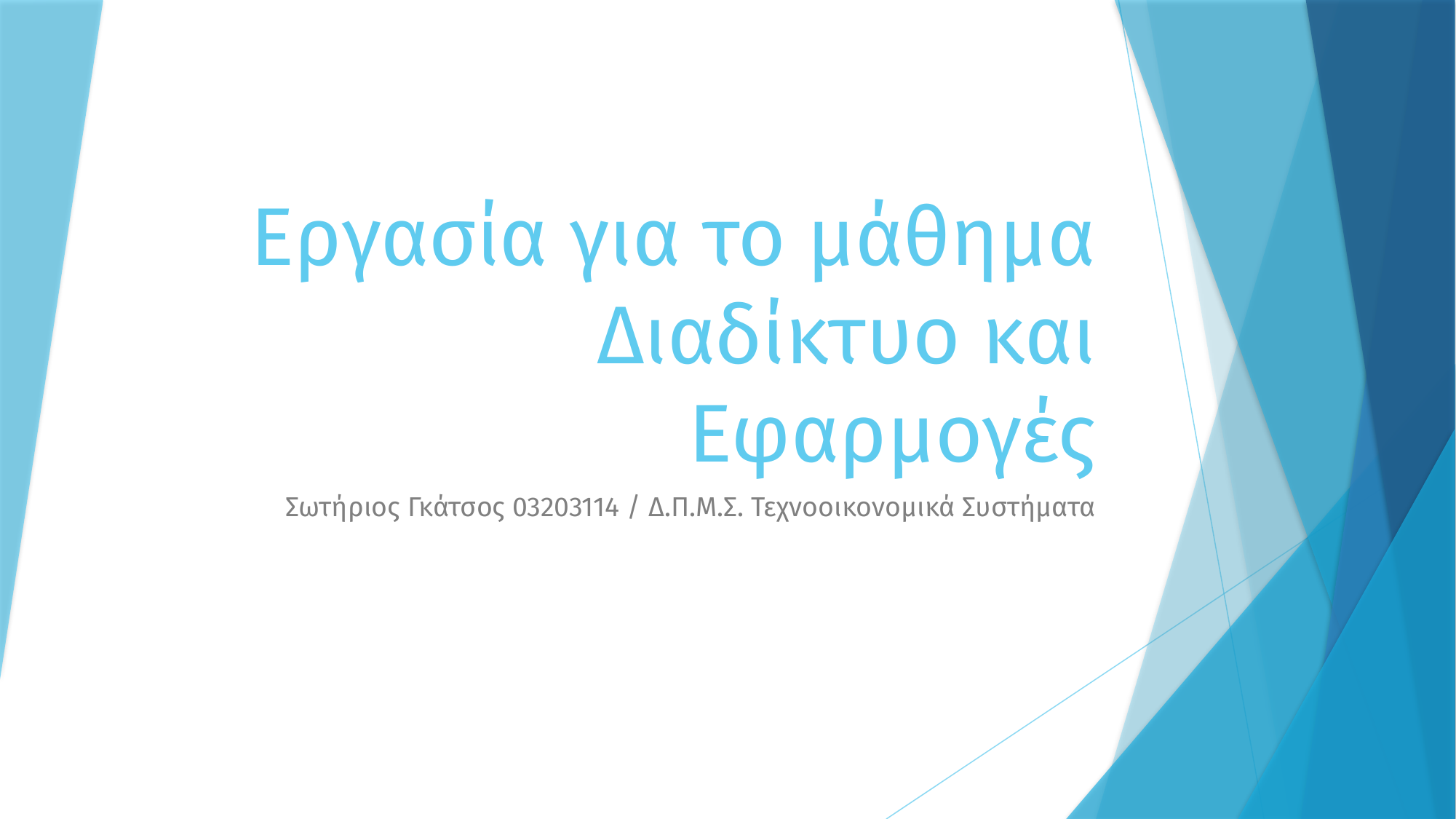

# Εργασία για το μάθημα Διαδίκτυο και Εφαρμογές
Σωτήριος Γκάτσος 03203114 / Δ.Π.Μ.Σ. Τεχνοοικονομικά Συστήματα